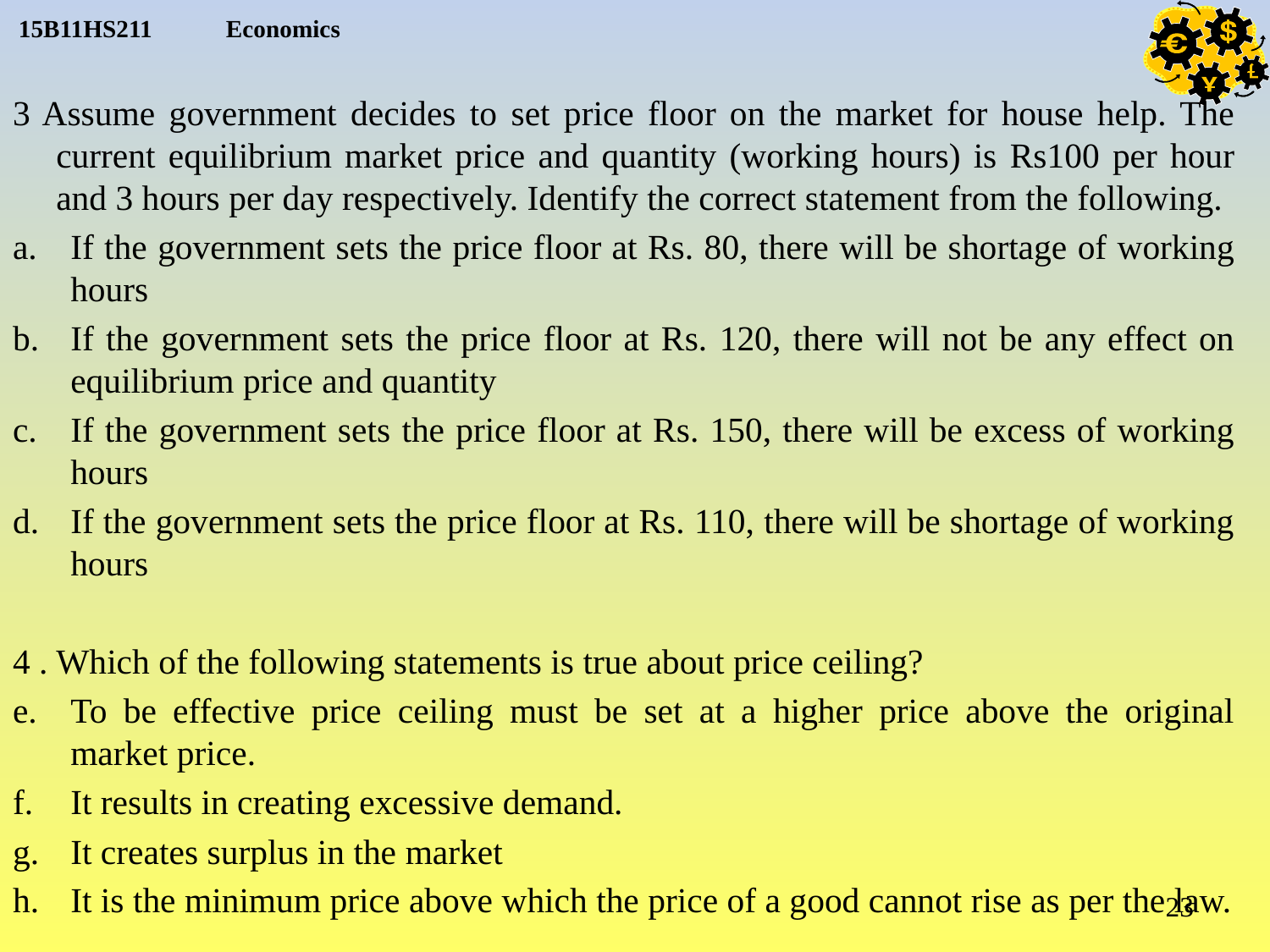

3 Assume government decides to set price floor on the market for house help. The current equilibrium market price and quantity (working hours) is Rs100 per hour and 3 hours per day respectively. Identify the correct statement from the following.
If the government sets the price floor at Rs. 80, there will be shortage of working hours
If the government sets the price floor at Rs. 120, there will not be any effect on equilibrium price and quantity
If the government sets the price floor at Rs. 150, there will be excess of working hours
If the government sets the price floor at Rs. 110, there will be shortage of working hours

4 . Which of the following statements is true about price ceiling?
To be effective price ceiling must be set at a higher price above the original market price.
It results in creating excessive demand.
It creates surplus in the market
It is the minimum price above which the price of a good cannot rise as per the law.

23